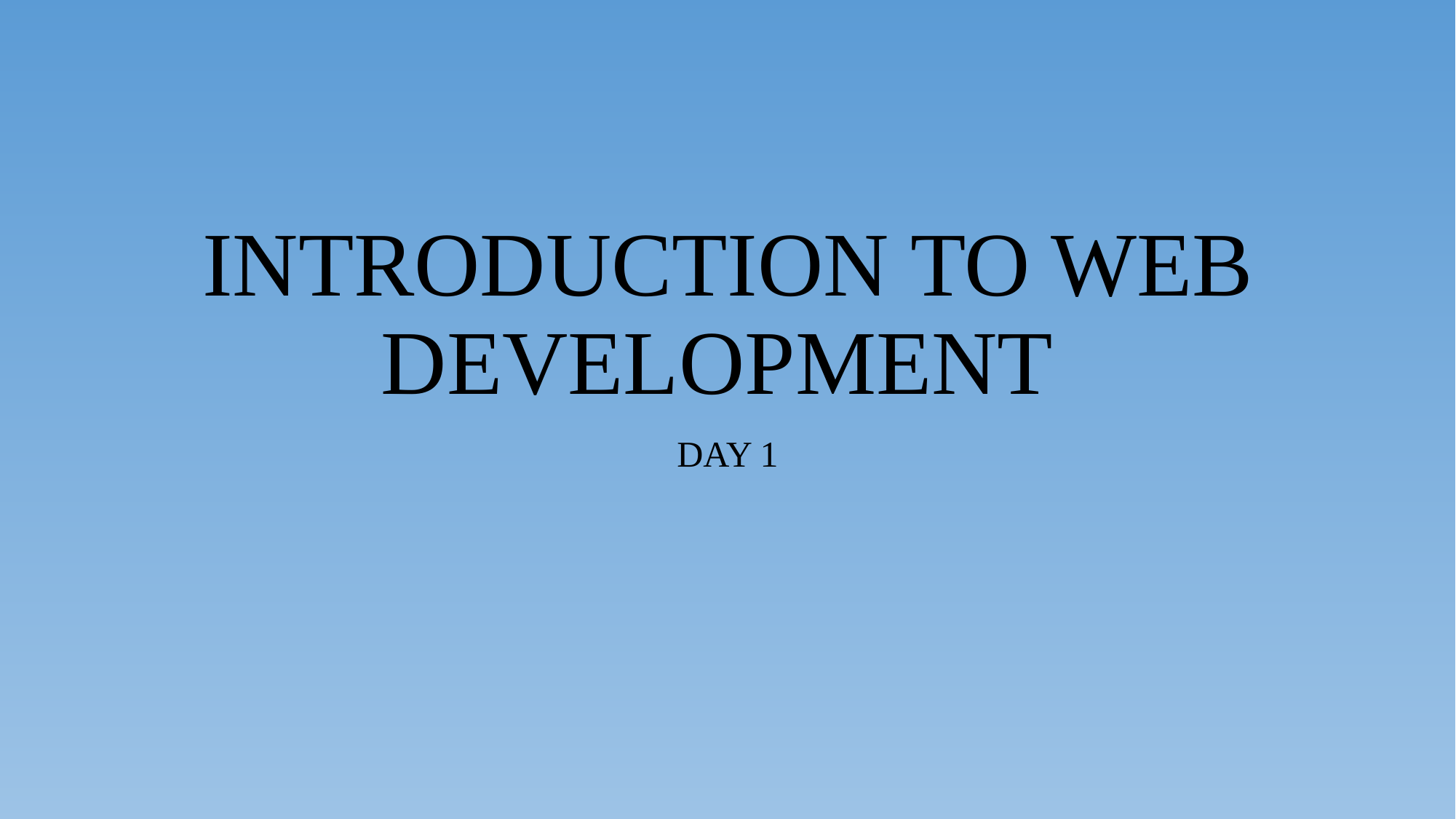

# INTRODUCTION TO WEB DEVELOPMENT
DAY 1